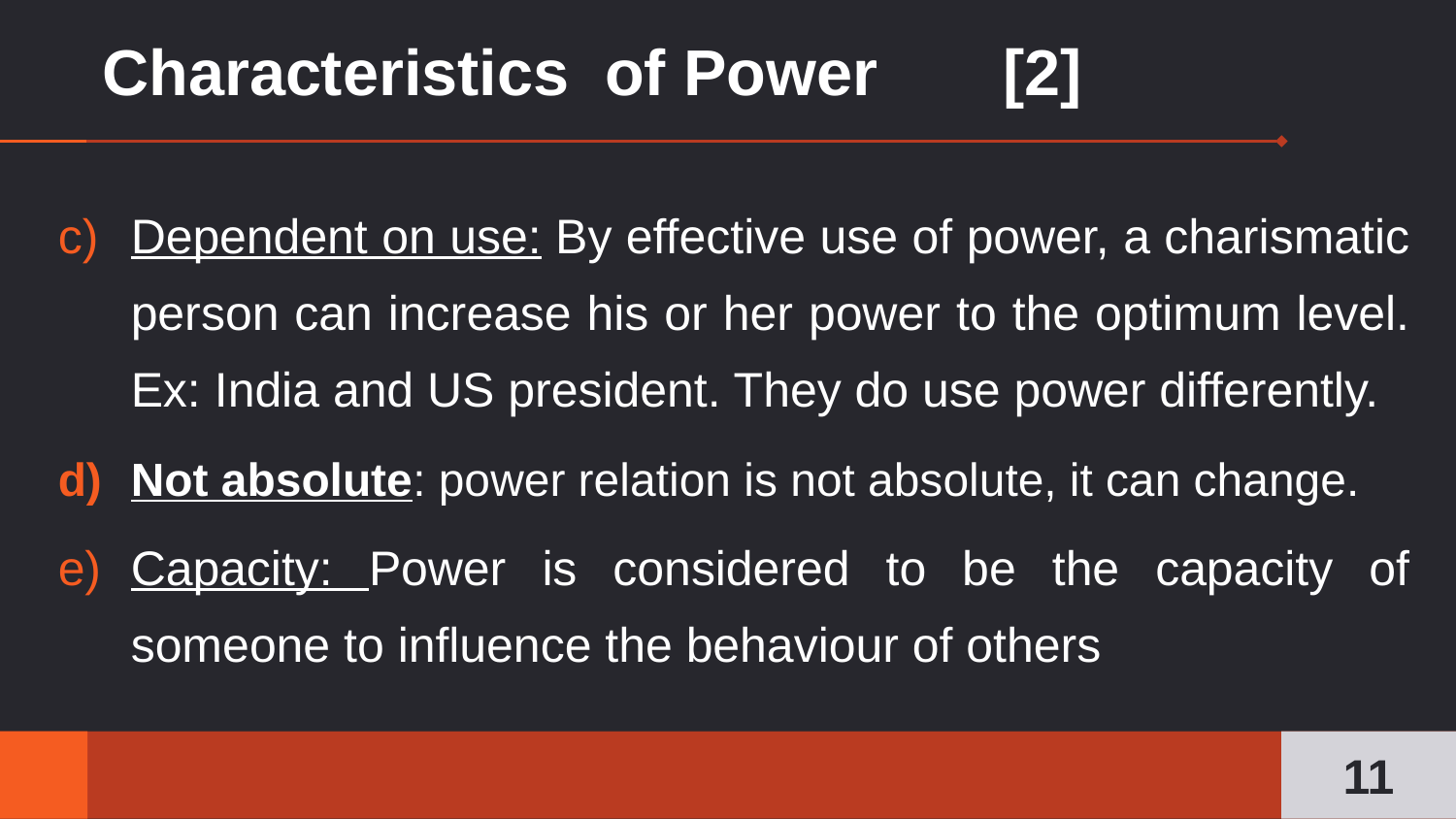

# Characteristics  of Power       [2]

Dependent on use: By effective use of power, a charismatic person can increase his or her power to the optimum level. Ex: India and US president. They do use power differently.
Not absolute: power relation is not absolute, it can change.
Capacity: Power is considered to be the capacity of someone to influence the behaviour of others

11